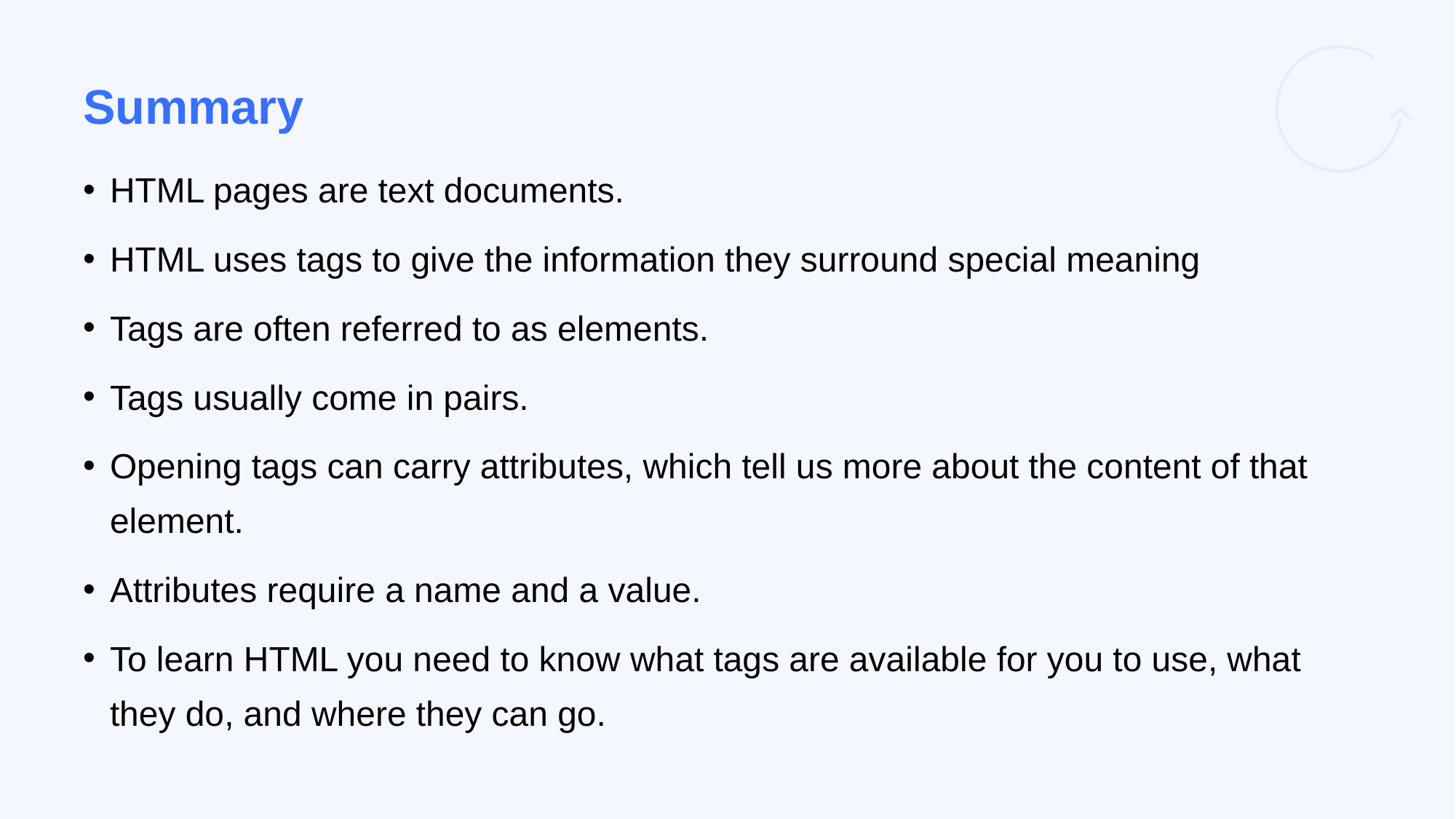

# Summary
HTML pages are text documents.
HTML uses tags to give the information they surround special meaning
Tags are often referred to as elements.
Tags usually come in pairs.
Opening tags can carry attributes, which tell us more about the content of that element.
Attributes require a name and a value.
To learn HTML you need to know what tags are available for you to use, what they do, and where they can go.